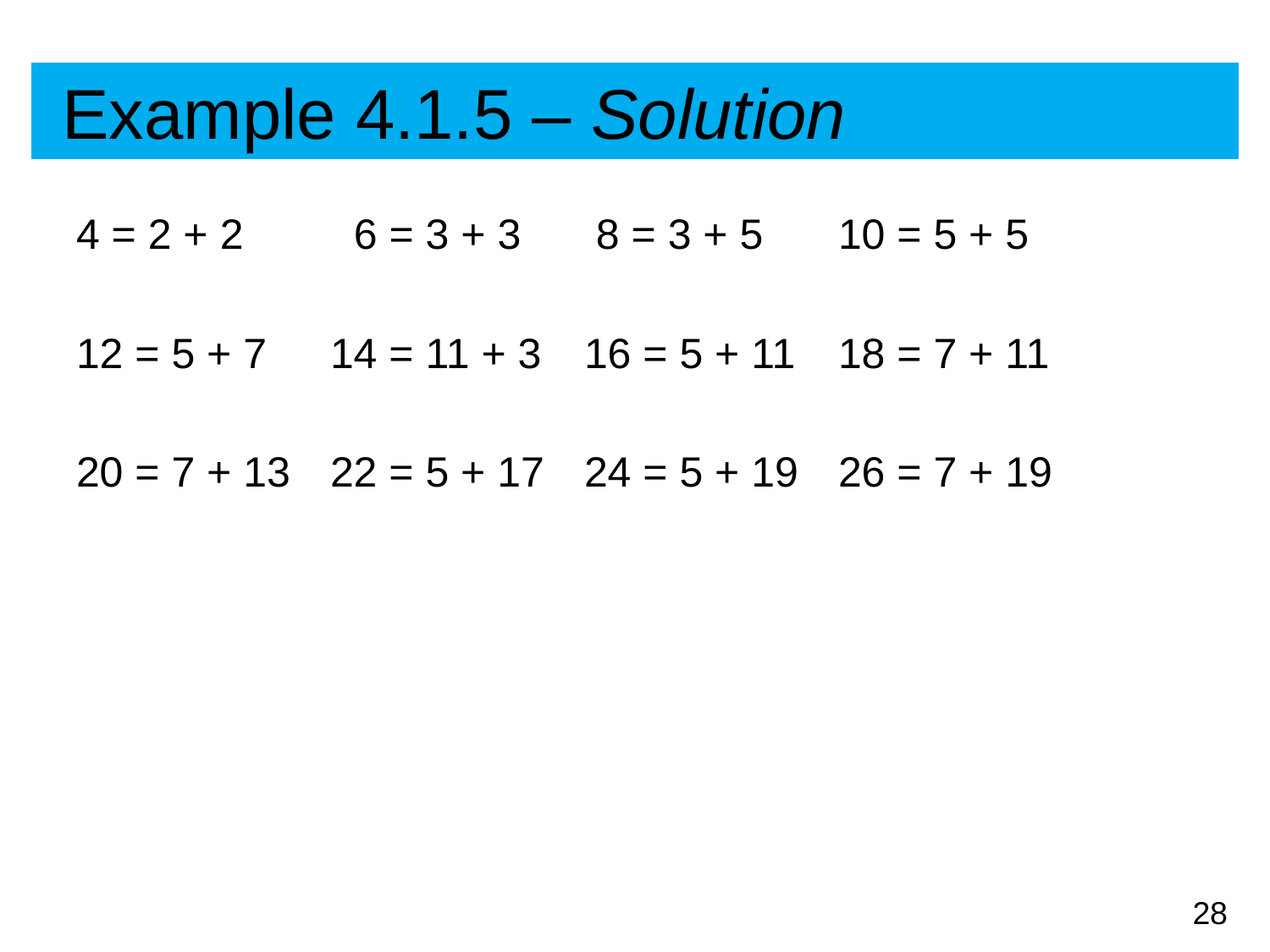

# Example 4.1.5 – Solution
4 = 2 + 2 	  6 = 3 + 3 	 8 = 3 + 5 	10 = 5 + 5

12 = 5 + 7 	14 = 11 + 3 	16 = 5 + 11 	18 = 7 + 11

20 = 7 + 13 	22 = 5 + 17 	24 = 5 + 19 	26 = 7 + 19